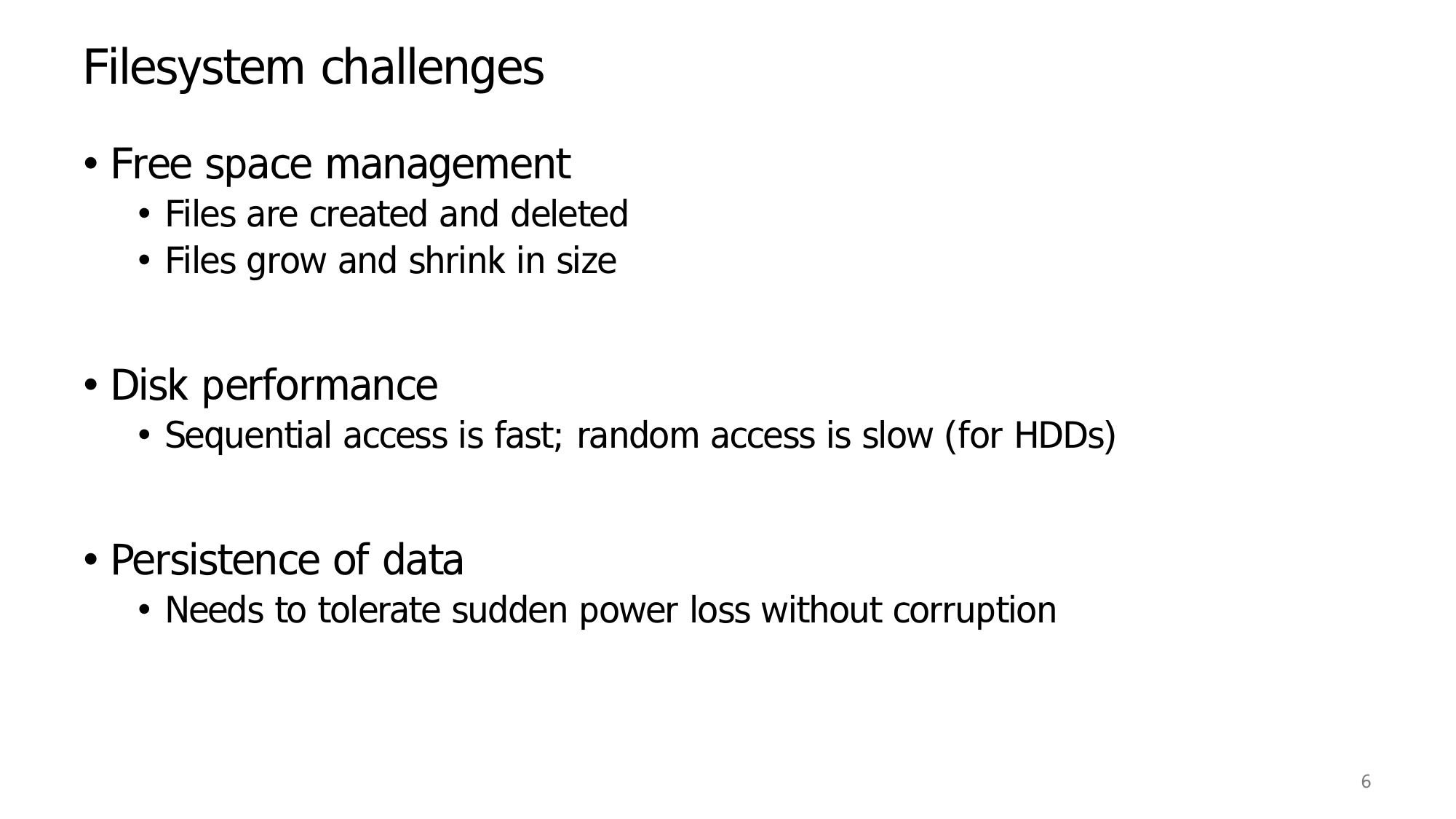

# Filesystem challenges
Free space management
Files are created and deleted
Files grow and shrink in size

Disk performance
Sequential access is fast; random access is slow (for HDDs)

Persistence of data
Needs to tolerate sudden power loss without corruption
6